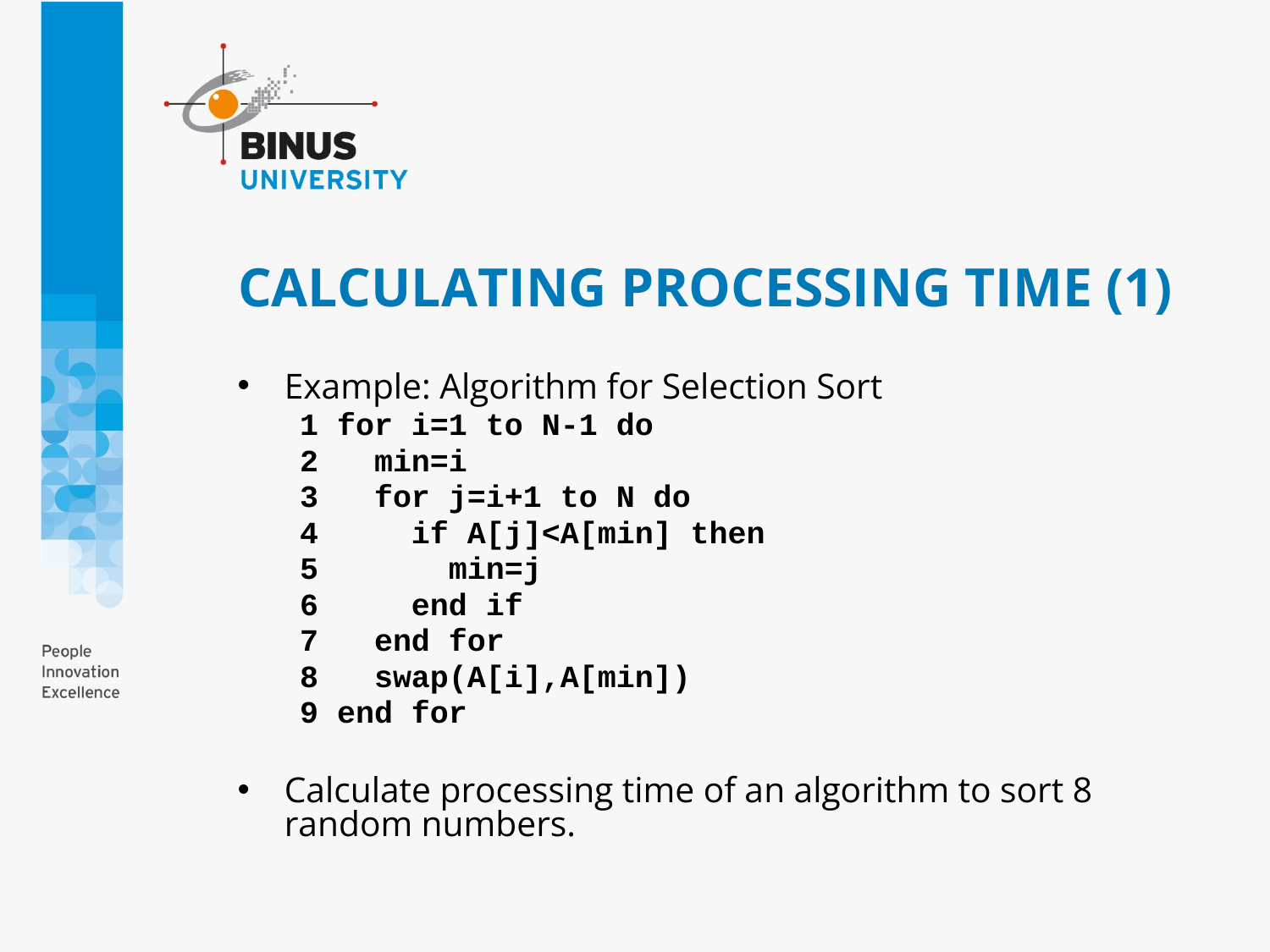

# CALCULATING PROCESSING TIME (1)
Example: Algorithm for Selection Sort
1 for i=1 to N-1 do
2   min=i
3   for j=i+1 to N do
4     if A[j]<A[min] then
5       min=j
6     end if
7   end for
8   swap(A[i],A[min])
9 end for

Calculate processing time of an algorithm to sort 8 random numbers.